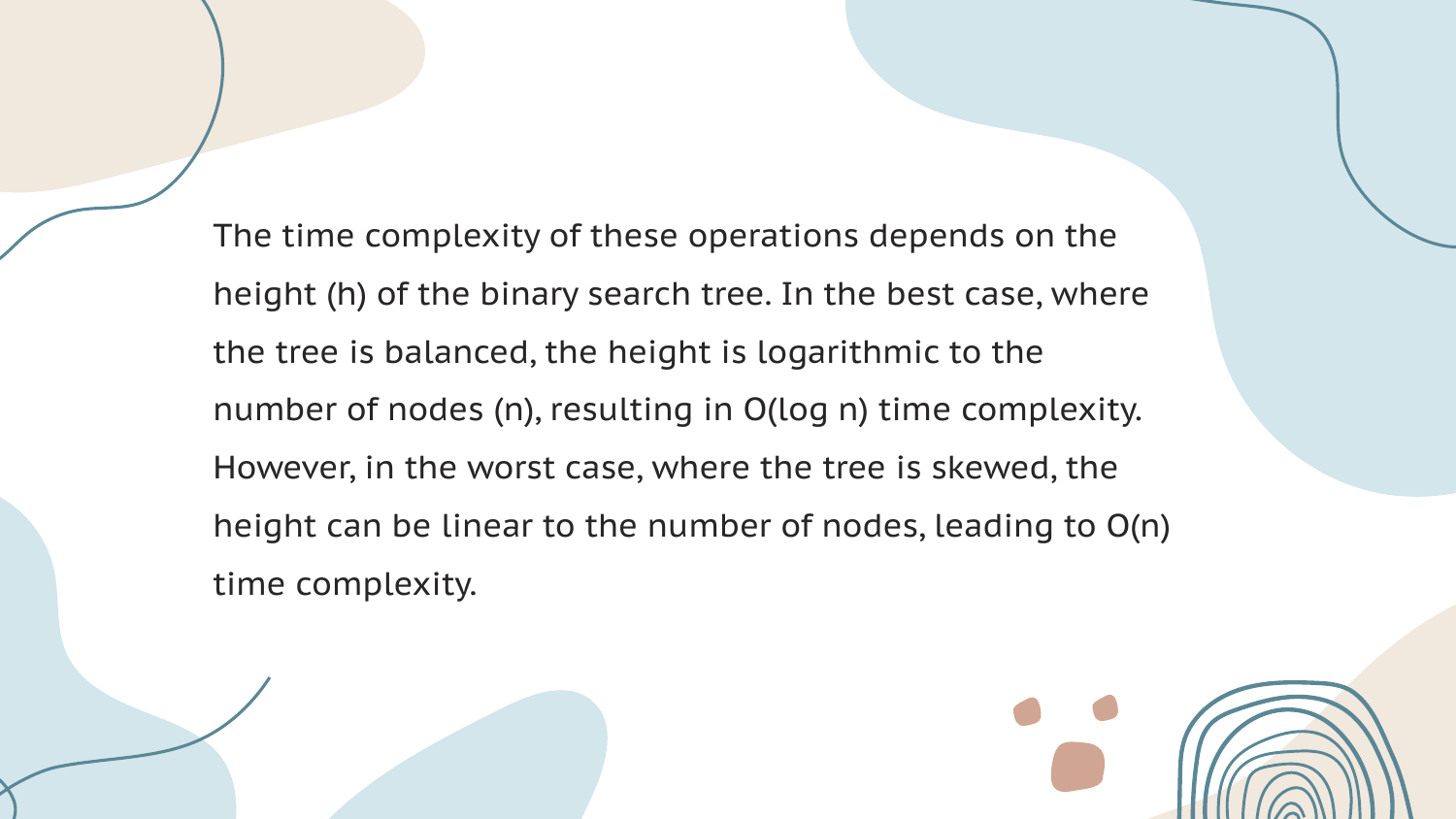

The time complexity of these operations depends on the height (h) of the binary search tree. In the best case, where the tree is balanced, the height is logarithmic to the number of nodes (n), resulting in O(log n) time complexity. However, in the worst case, where the tree is skewed, the height can be linear to the number of nodes, leading to O(n) time complexity.